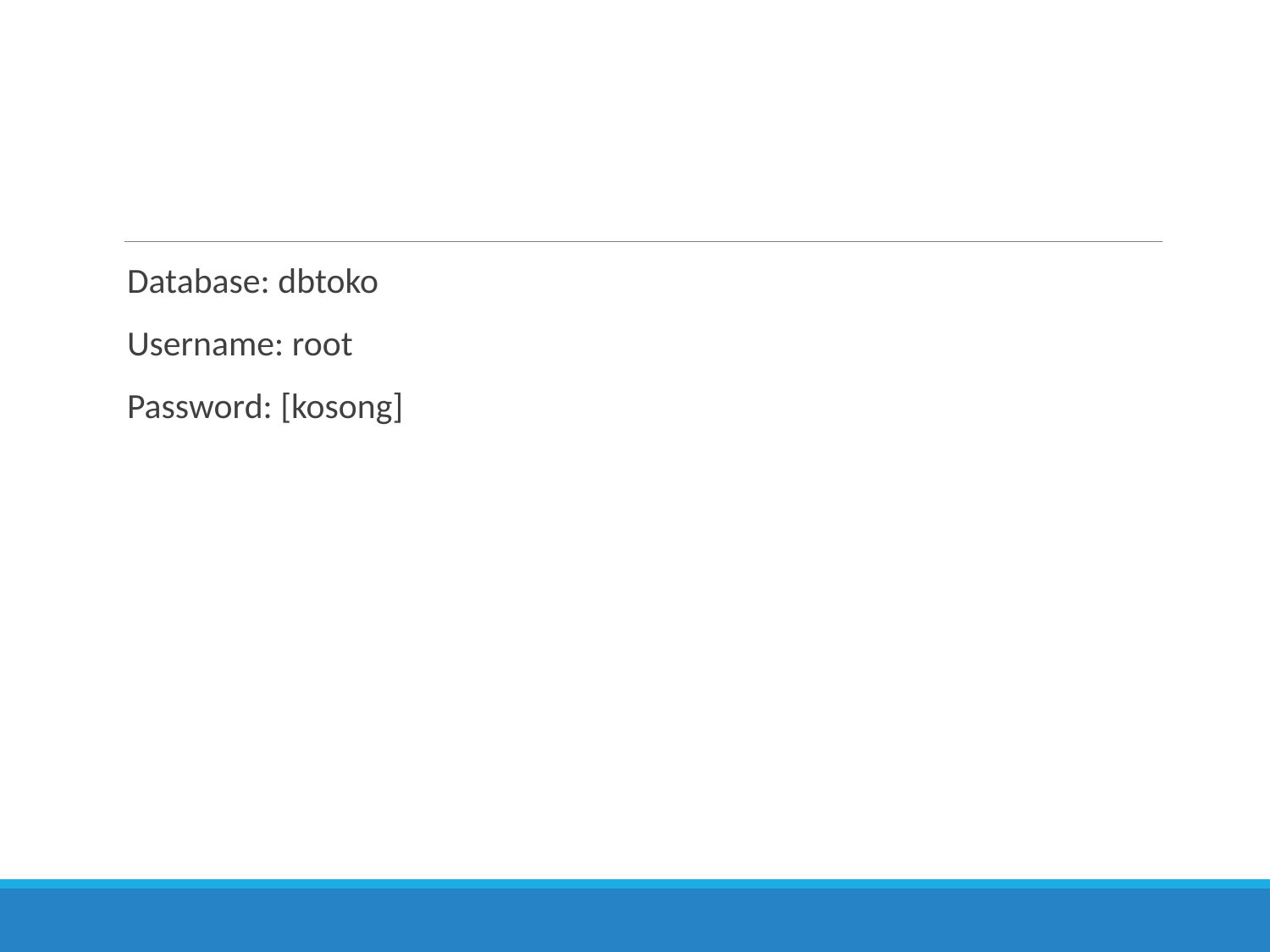

#
Database: dbtoko
Username: root
Password: [kosong]